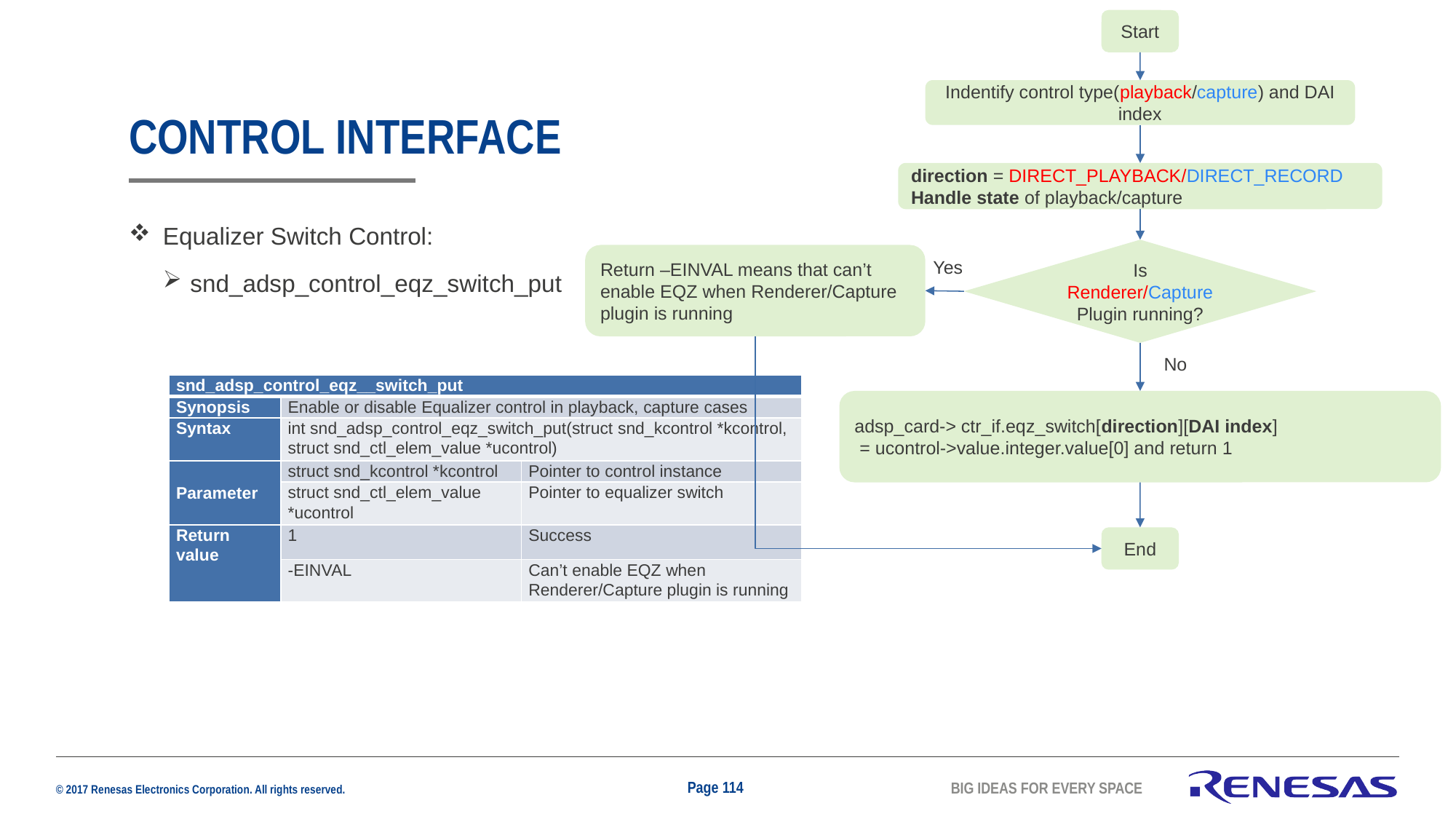

Start
Indentify control type(playback/capture) and DAI index
# CONTROL INTERFACE
direction = DIRECT_PLAYBACK/DIRECT_RECORD
Handle state of playback/capture
Equalizer Switch Control:
snd_adsp_control_eqz_switch_put
Is Renderer/CapturePlugin running?
Return –EINVAL means that can’t enable EQZ when Renderer/Capture plugin is running
Yes
No
| snd\_adsp\_control\_eqz\_\_switch\_put |  |  |
| --- | --- | --- |
| Synopsis | Enable or disable Equalizer control in playback, capture cases |  |
| Syntax | int snd\_adsp\_control\_eqz\_switch\_put(struct snd\_kcontrol \*kcontrol, struct snd\_ctl\_elem\_value \*ucontrol) |  |
| Parameter | struct snd\_kcontrol \*kcontrol | Pointer to control instance |
|  | struct snd\_ctl\_elem\_value \*ucontrol | Pointer to equalizer switch |
| Return value | 1 | Success |
|  | -EINVAL | Can’t enable EQZ when Renderer/Capture plugin is running |
adsp_card-> ctr_if.eqz_switch[direction][DAI index]
 = ucontrol->value.integer.value[0] and return 1
End
Page 114